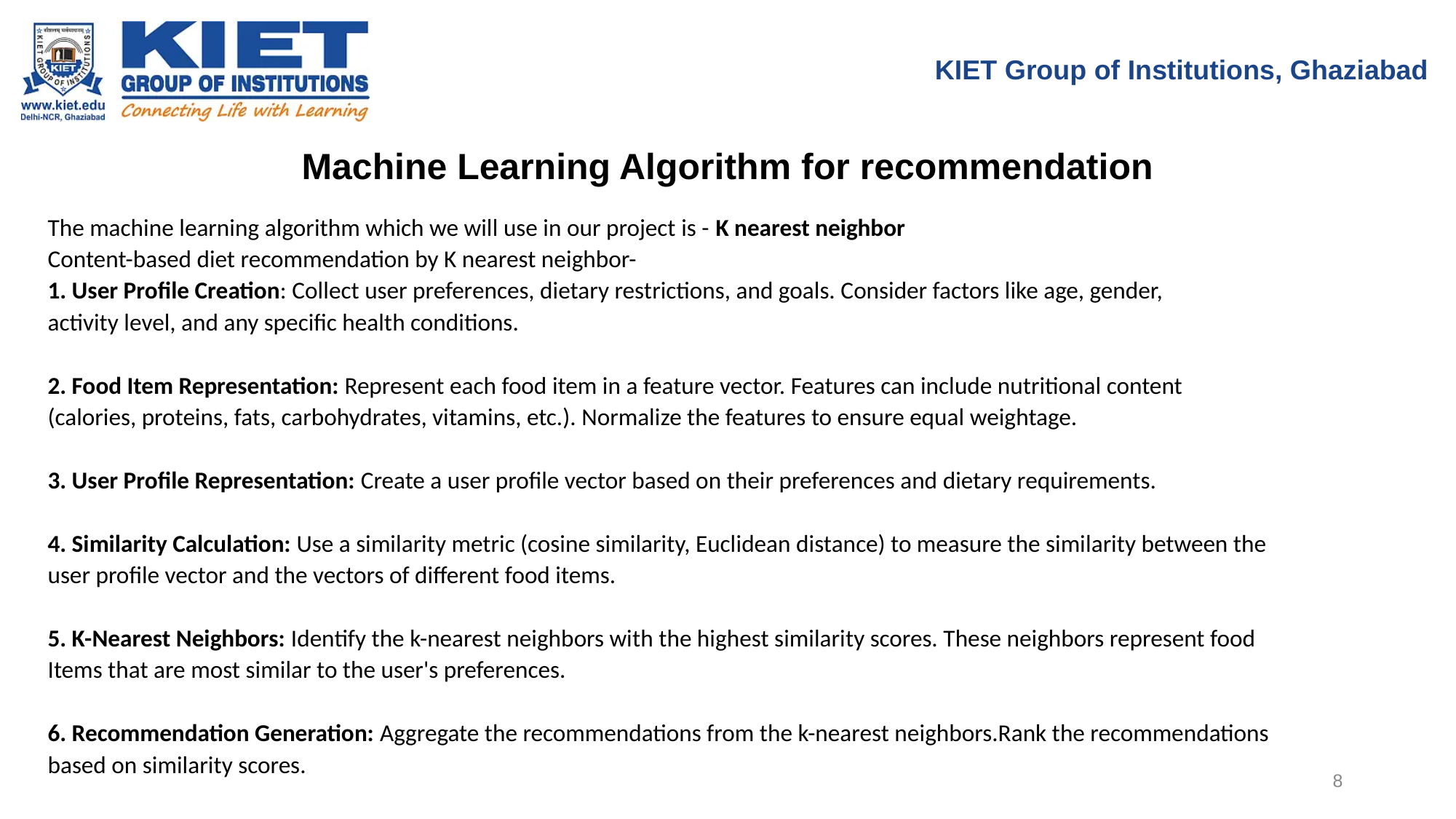

KIET Group of Institutions, Ghaziabad
Machine Learning Algorithm for recommendation
The machine learning algorithm which we will use in our project is - K nearest neighbor
Content-based diet recommendation by K nearest neighbor-
1. User Profile Creation: Collect user preferences, dietary restrictions, and goals. Consider factors like age, gender,
activity level, and any specific health conditions.

2. Food Item Representation: Represent each food item in a feature vector. Features can include nutritional content
(calories, proteins, fats, carbohydrates, vitamins, etc.). Normalize the features to ensure equal weightage.

3. User Profile Representation: Create a user profile vector based on their preferences and dietary requirements.

4. Similarity Calculation: Use a similarity metric (cosine similarity, Euclidean distance) to measure the similarity between the
user profile vector and the vectors of different food items.

5. K-Nearest Neighbors: Identify the k-nearest neighbors with the highest similarity scores. These neighbors represent food
Items that are most similar to the user's preferences.

6. Recommendation Generation: Aggregate the recommendations from the k-nearest neighbors.Rank the recommendations
based on similarity scores.

8